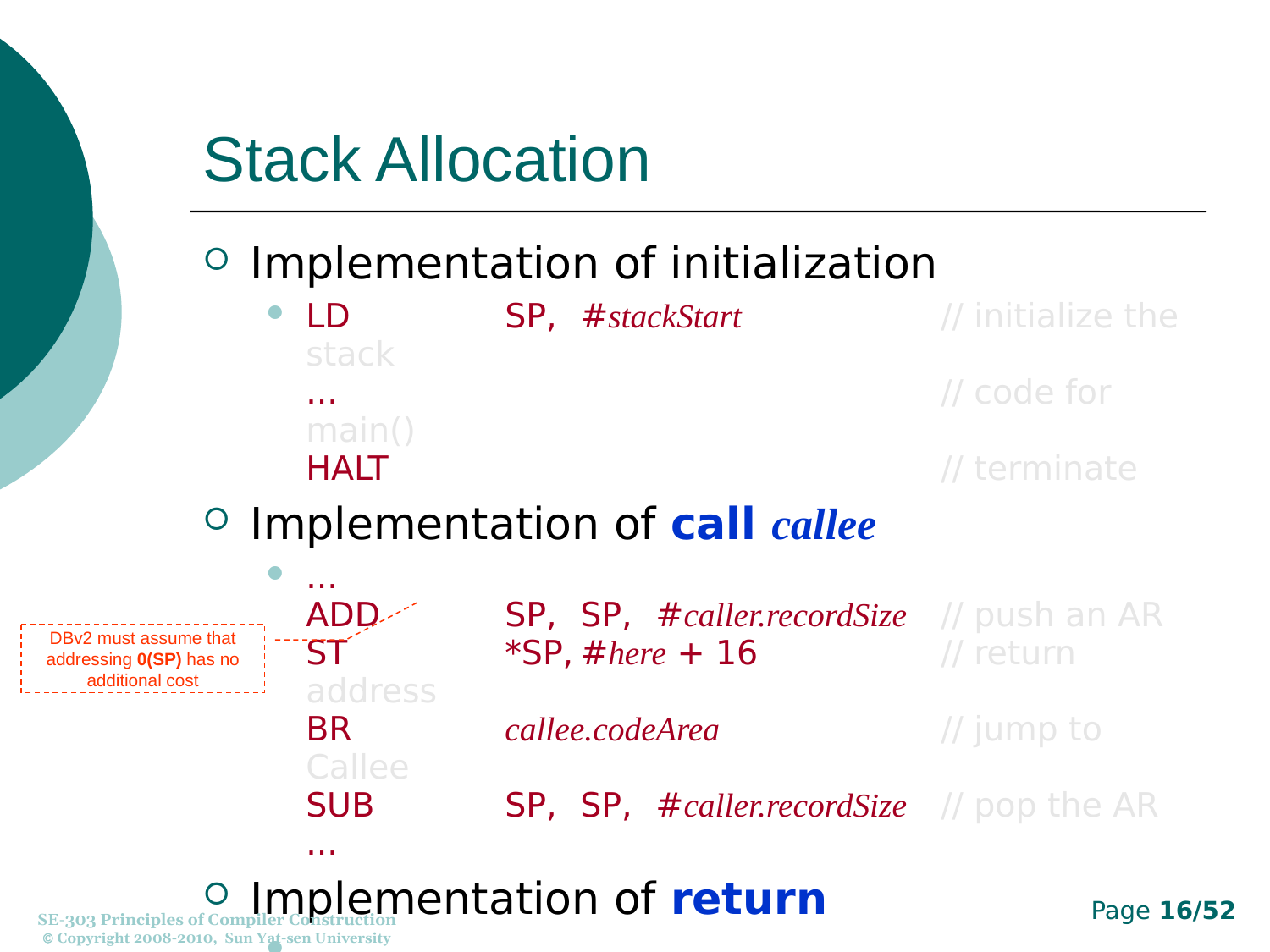

# Stack Allocation
Implementation of initialization
LD	SP,	#stackStart	// initialize the stack
...				// code for main()
HALT				// terminate
Implementation of call callee
...
ADD	SP,	SP,	#caller.recordSize	// push an AR
ST	*SP,	#here + 16	// return address
BR	callee.codeArea	// jump to Callee
SUB	SP,	SP,	#caller.recordSize	// pop the AR
...
Implementation of return
...
BR	*0(SP)		// return to Caller
DBv2 must assume that addressing 0(SP) has no additional cost
SE-303 Principles of Compiler Construction
© Copyright 2008-2010,  Sun Yat-sen University